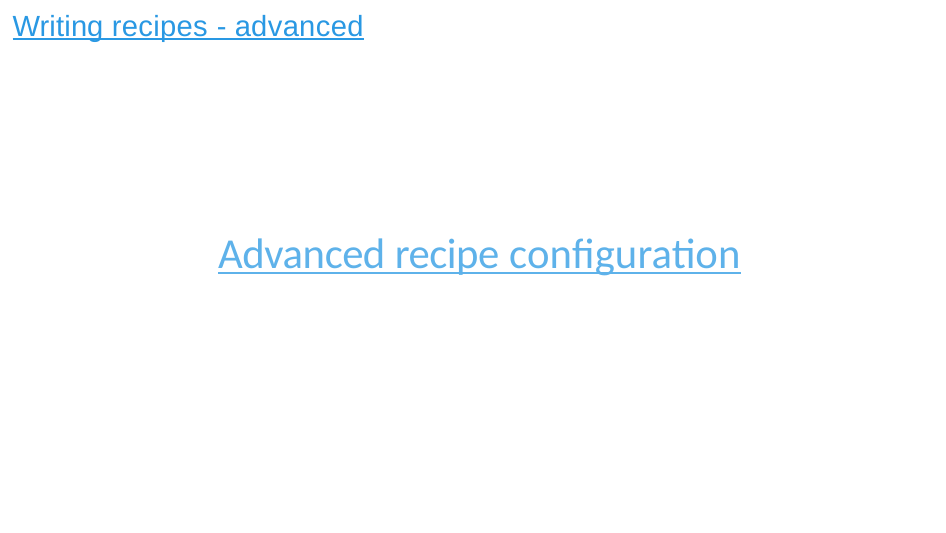

Writing recipes - advanced
# Advanced recipe configuration
101/300
Remake by Mao Huynh